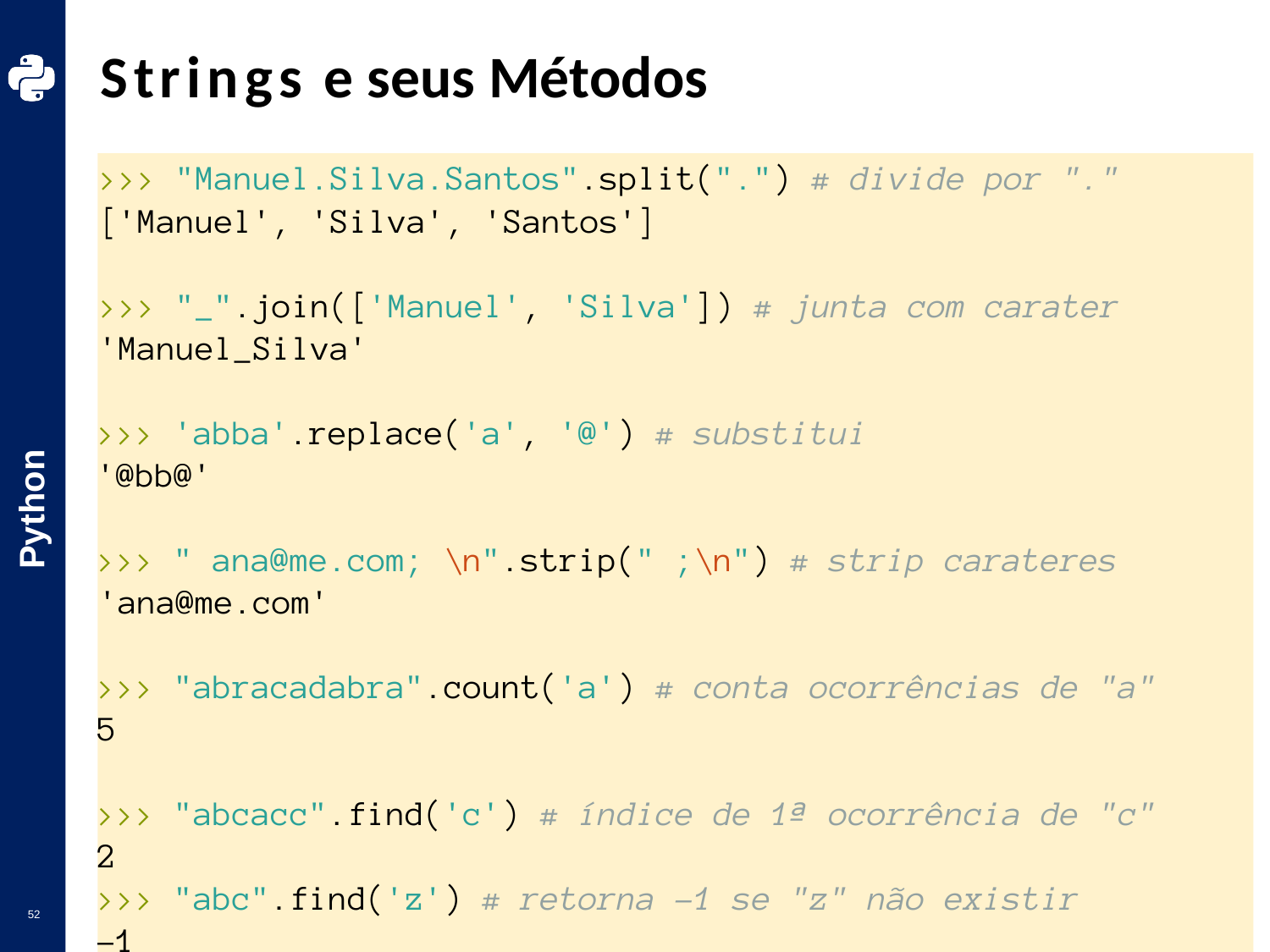

# Strings e seus Métodos
>>> "Manuel.Silva.Santos".split(".") # divide por "."
['Manuel', 'Silva', 'Santos']

>>> "_".join(['Manuel', 'Silva']) # junta com carater
'Manuel_Silva'

>>> 'abba'.replace('a', '@') # substitui
'@bb@'

>>> " ana@me.com; \n".strip(" ;\n") # strip carateres
'ana@me.com'

>>> "abracadabra".count('a') # conta ocorrências de "a"
5

>>> "abcacc".find('c') # índice de 1ª ocorrência de "c"
2
>>> "abc".find('z') # retorna -1 se "z" não existir
-1